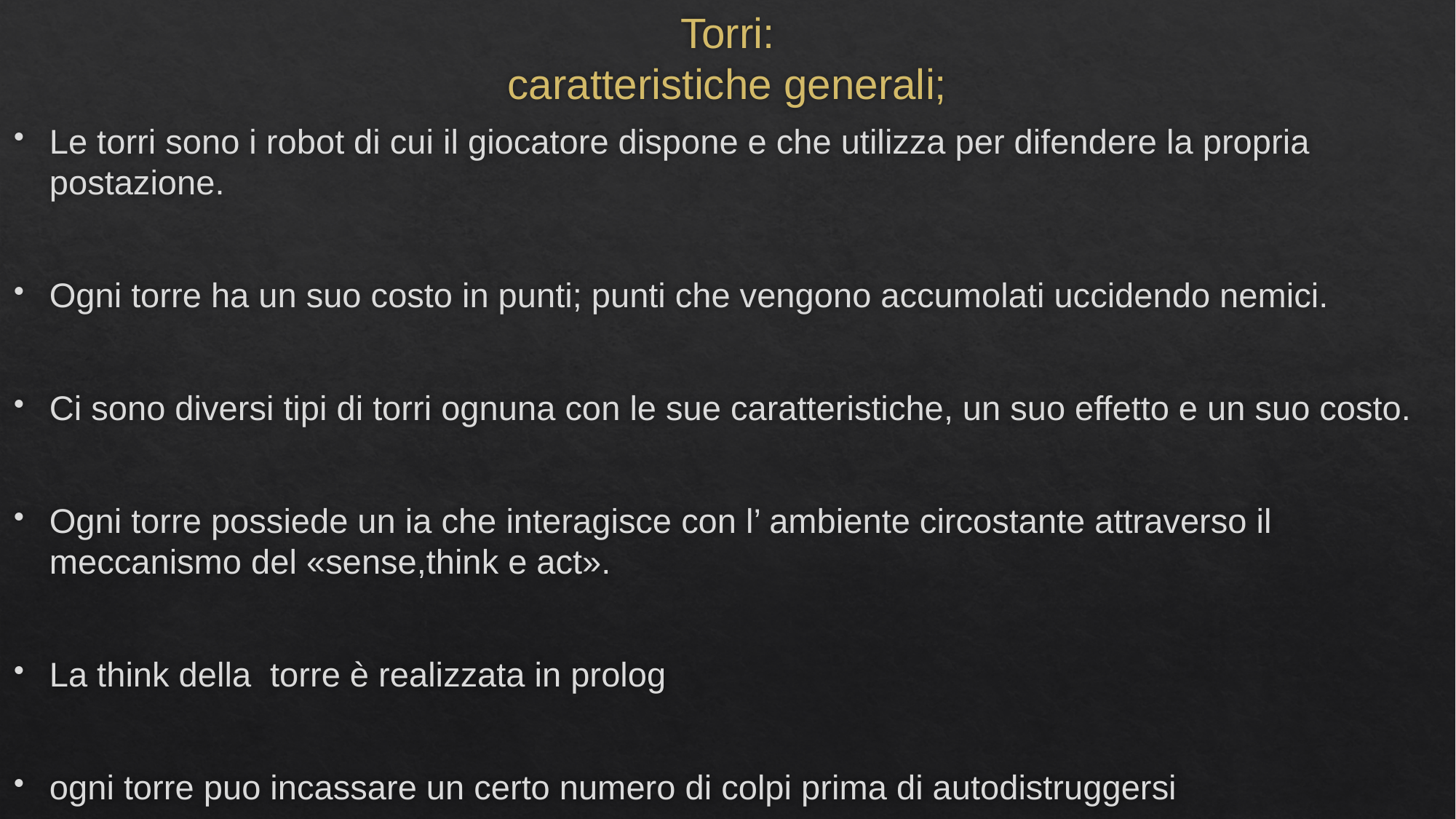

# Torri: caratteristiche generali;
Le torri sono i robot di cui il giocatore dispone e che utilizza per difendere la propria postazione.

Ogni torre ha un suo costo in punti; punti che vengono accumolati uccidendo nemici.

Ci sono diversi tipi di torri ognuna con le sue caratteristiche, un suo effetto e un suo costo.

Ogni torre possiede un ia che interagisce con l’ ambiente circostante attraverso il meccanismo del «sense,think e act».

La think della  torre è realizzata in prolog

ogni torre puo incassare un certo numero di colpi prima di autodistruggersi